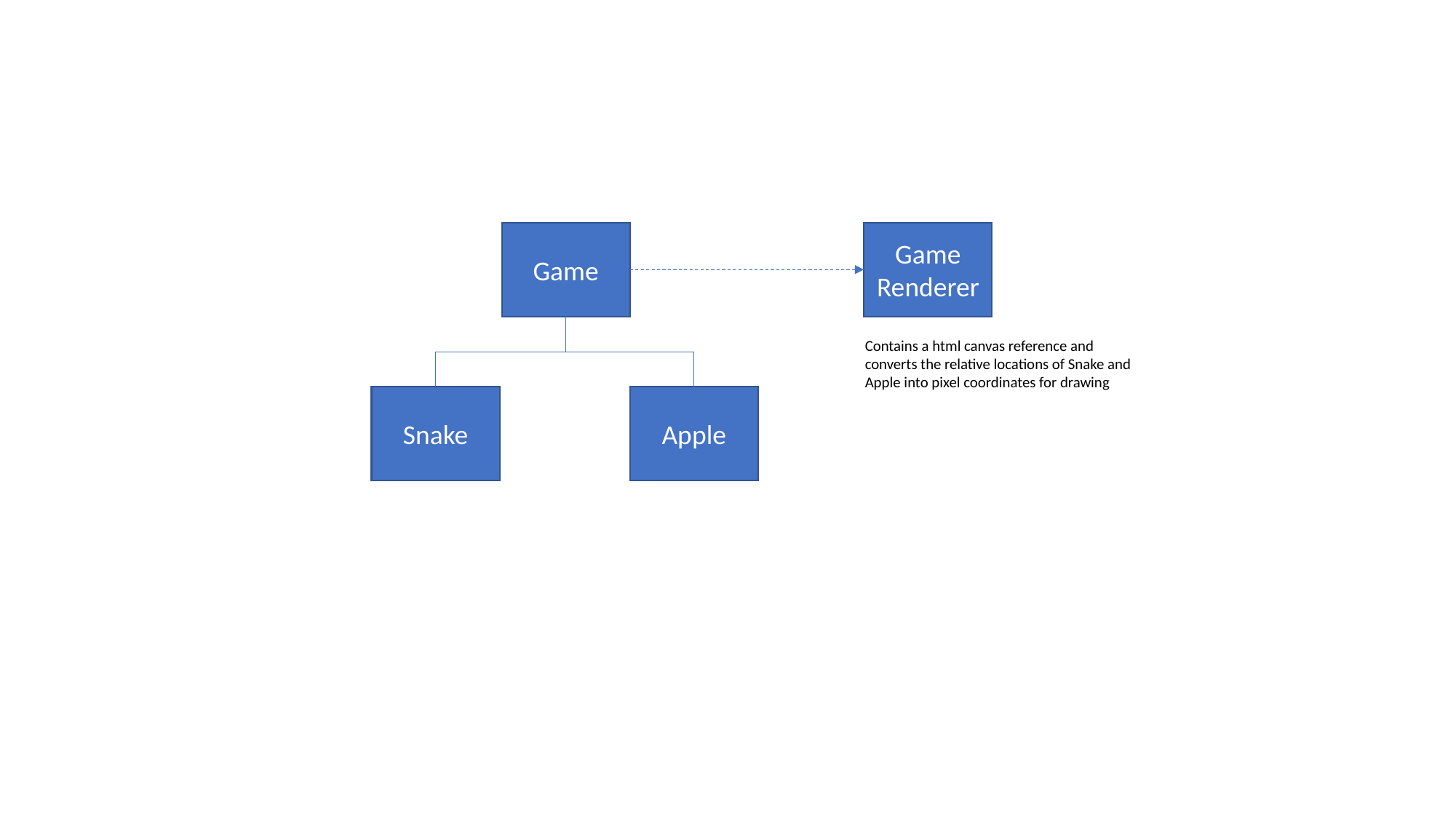

Game
Renderer
Game
Contains a html canvas reference and converts the relative locations of Snake and Apple into pixel coordinates for drawing
Snake
Apple